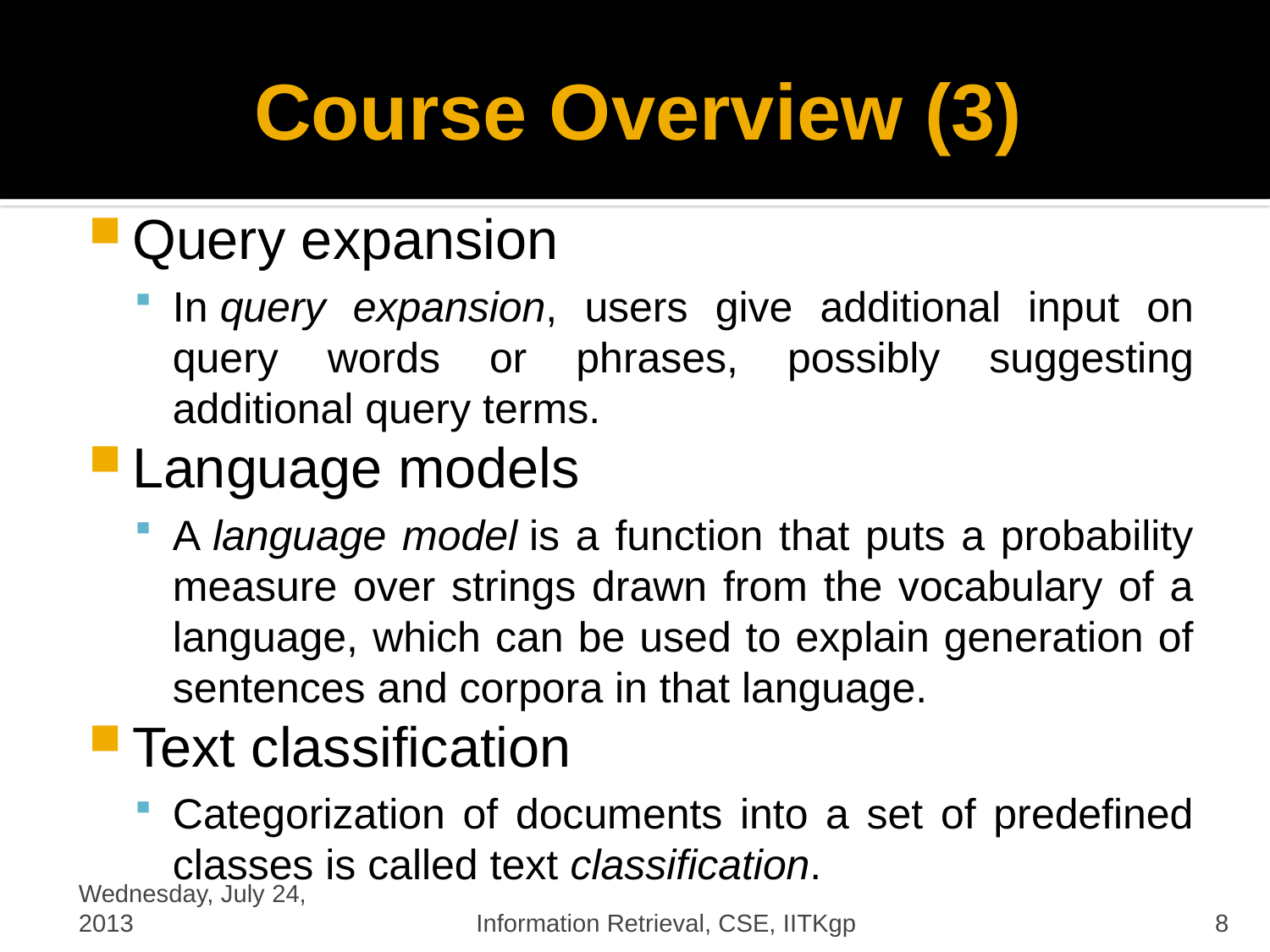

# Course Overview (3)
Query expansion
In query expansion, users give additional input on query words or phrases, possibly suggesting additional query terms.
Language models
A language model is a function that puts a probability measure over strings drawn from the vocabulary of a language, which can be used to explain generation of sentences and corpora in that language.
Text classification
Categorization of documents into a set of predefined classes is called text classification.
Wednesday, July 24, 2013
Information Retrieval, CSE, IITKgp
8